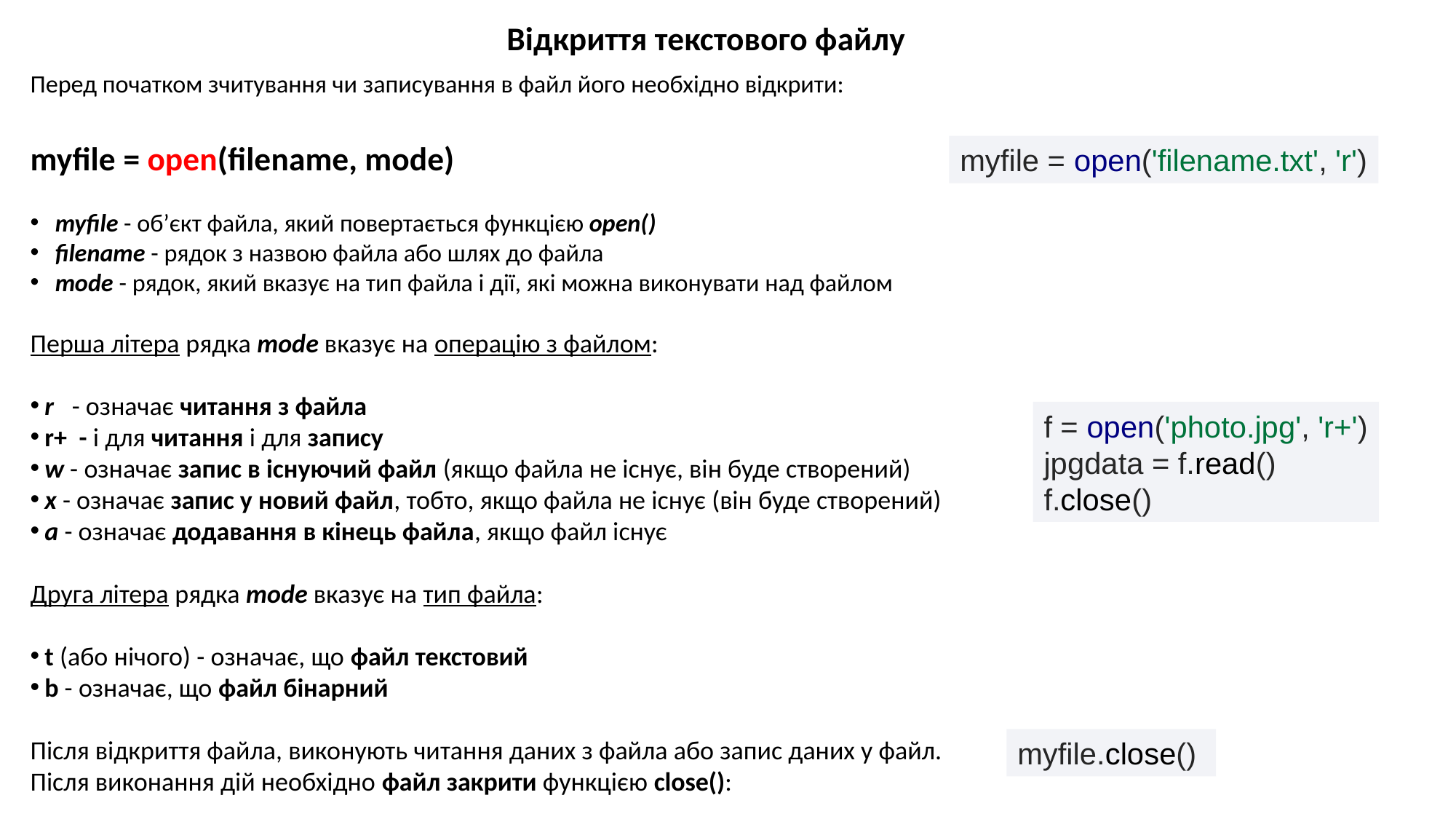

Відкриття текстового файлу
Перед початком зчитування чи записування в файл його необхідно відкрити:

myfile = open(filename, mode)

   myfile - об’єкт файла, який повертається функцією open()
   filename - рядок з назвою файла або шлях до файла
   mode - рядок, який вказує на тип файла і дії, які можна виконувати над файлом

Перша літера рядка mode вказує на операцію з файлом:

 r   - означає читання з файла
 r+  - і для читання і для запису
 w - означає запис в існуючий файл (якщо файла не існує, він буде створений)
 x - означає запис у новий файл, тобто, якщо файла не існує (він буде створений)
 a - означає додавання в кінець файла, якщо файл існує

Друга літера рядка mode вказує на тип файла:

 t (або нічого) - означає, що файл текстовий
 b - означає, що файл бінарний

Після відкриття файла, виконують читання даних з файла або запис даних у файл.
Після виконання дій необхідно файл закрити функцією close():

myfile = open('filename.txt', 'r')
f = open('photo.jpg', 'r+')
jpgdata = f.read()
f.close()
myfile.close()